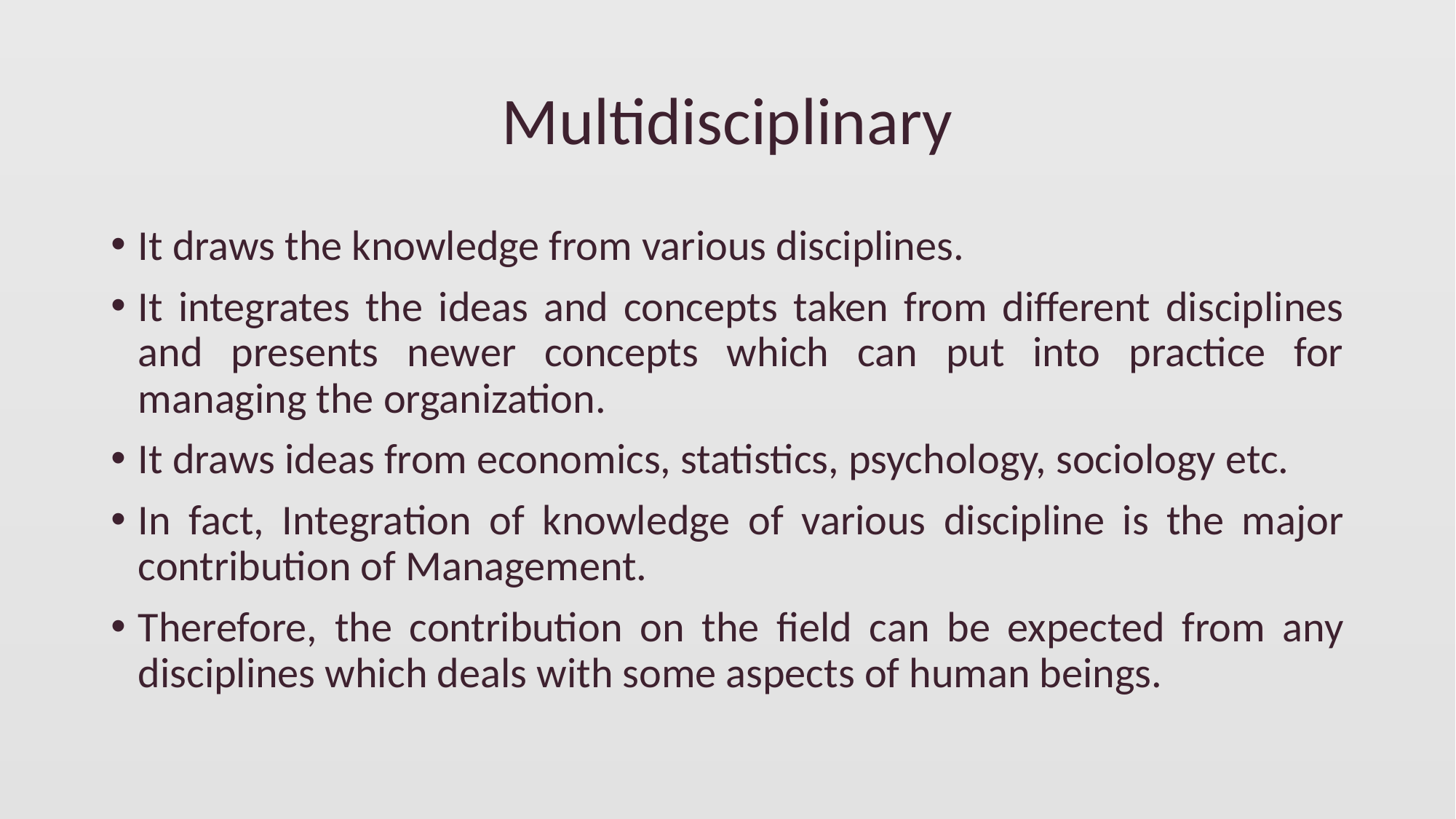

# Multidisciplinary
It draws the knowledge from various disciplines.
It integrates the ideas and concepts taken from different disciplines and presents newer concepts which can put into practice for managing the organization.
It draws ideas from economics, statistics, psychology, sociology etc.
In fact, Integration of knowledge of various discipline is the major contribution of Management.
Therefore, the contribution on the field can be expected from any disciplines which deals with some aspects of human beings.